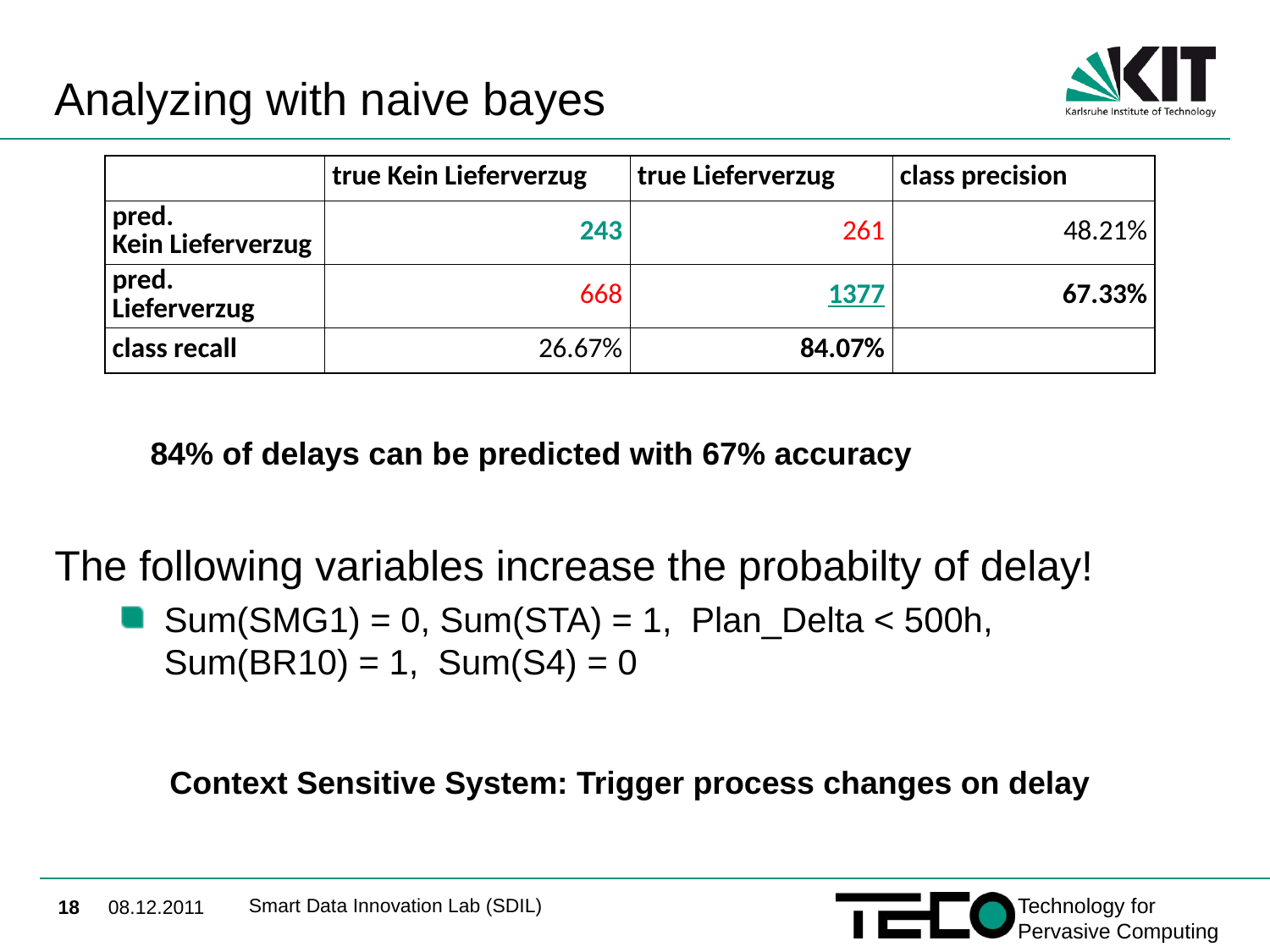

# Analyzing with naive bayes
|  | true Kein Lieferverzug | true Lieferverzug | class precision |
| --- | --- | --- | --- |
| pred. Kein Lieferverzug | 243 | 261 | 48.21% |
| pred. Lieferverzug | 668 | 1377 | 67.33% |
| class recall | 26.67% | 84.07% |  |

The following variables increase the probabilty of delay!
Sum(SMG1) = 0, Sum(STA) = 1,  Plan_Delta < 500h, Sum(BR10) = 1,  Sum(S4) = 0

84% of delays can be predicted with 67% accuracy
Context Sensitive System: Trigger process changes on delay
Smart Data Innovation Lab (SDIL)